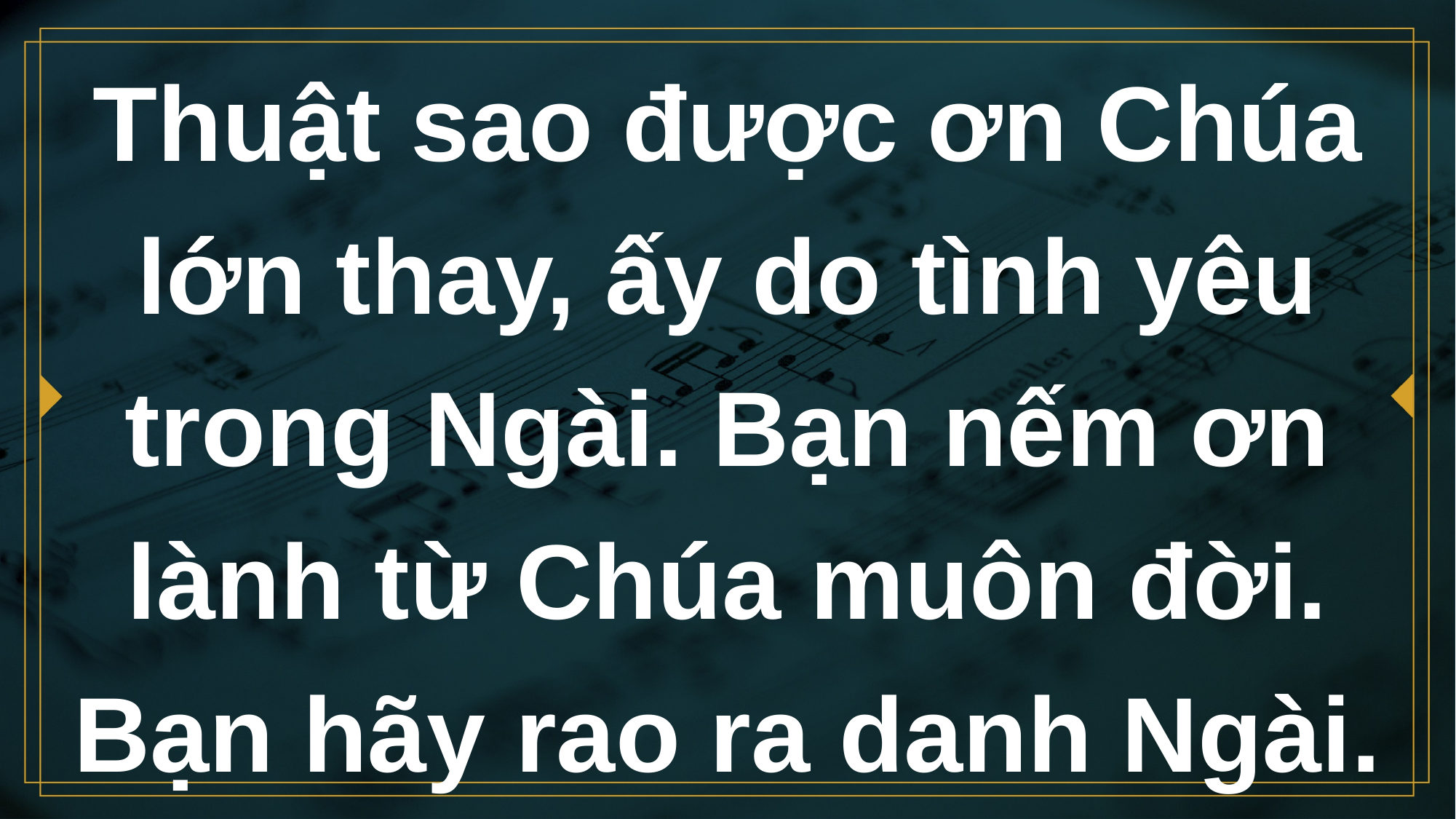

# Thuật sao được ơn Chúa lớn thay, ấy do tình yêu trong Ngài. Bạn nếm ơn lành từ Chúa muôn đời. Bạn hãy rao ra danh Ngài.